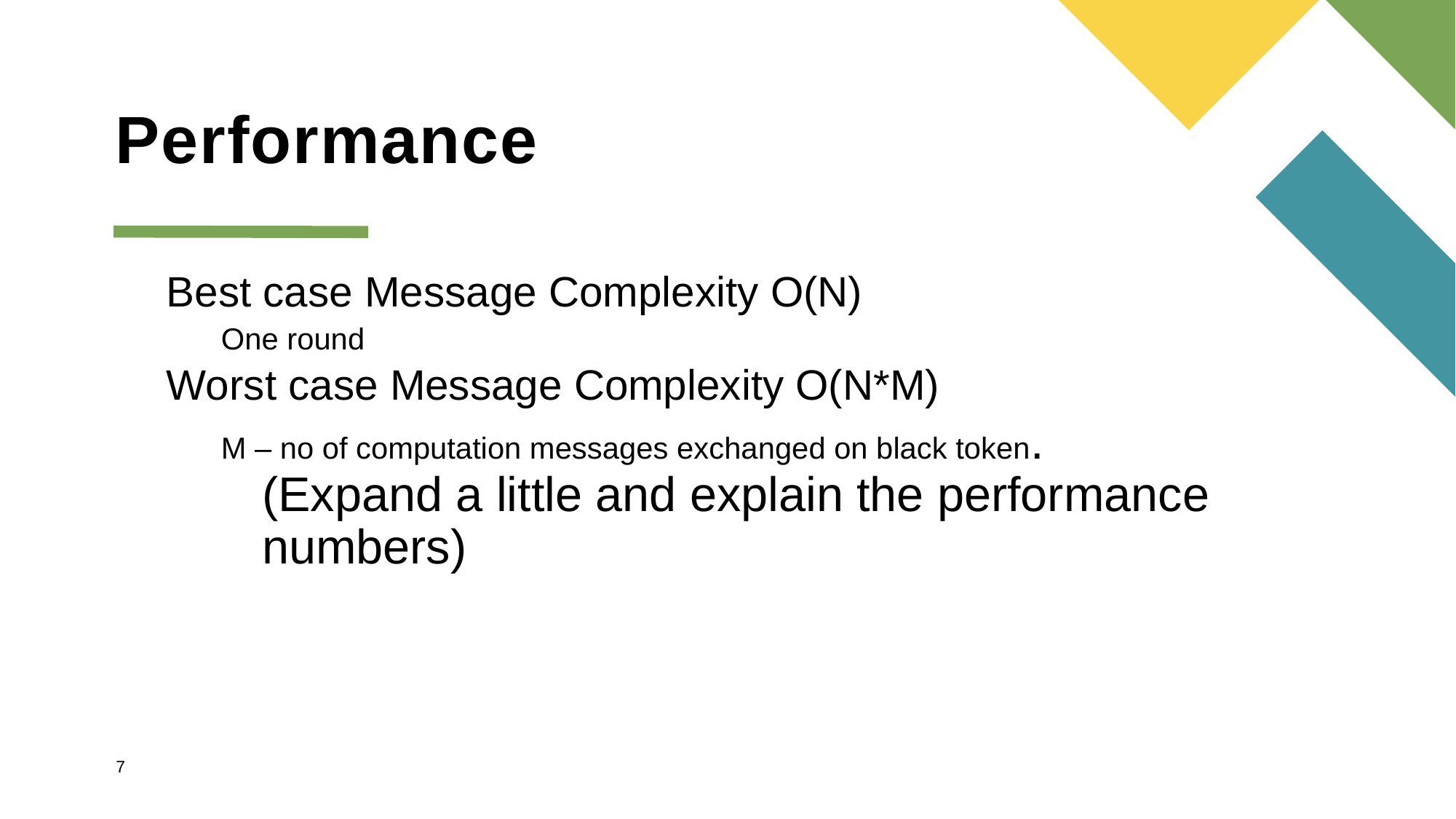

# Performance
Best case Message Complexity O(N)
One round
Worst case Message Complexity O(N*M)
M – no of computation messages exchanged on black token.
(Expand a little and explain the performance numbers)

7